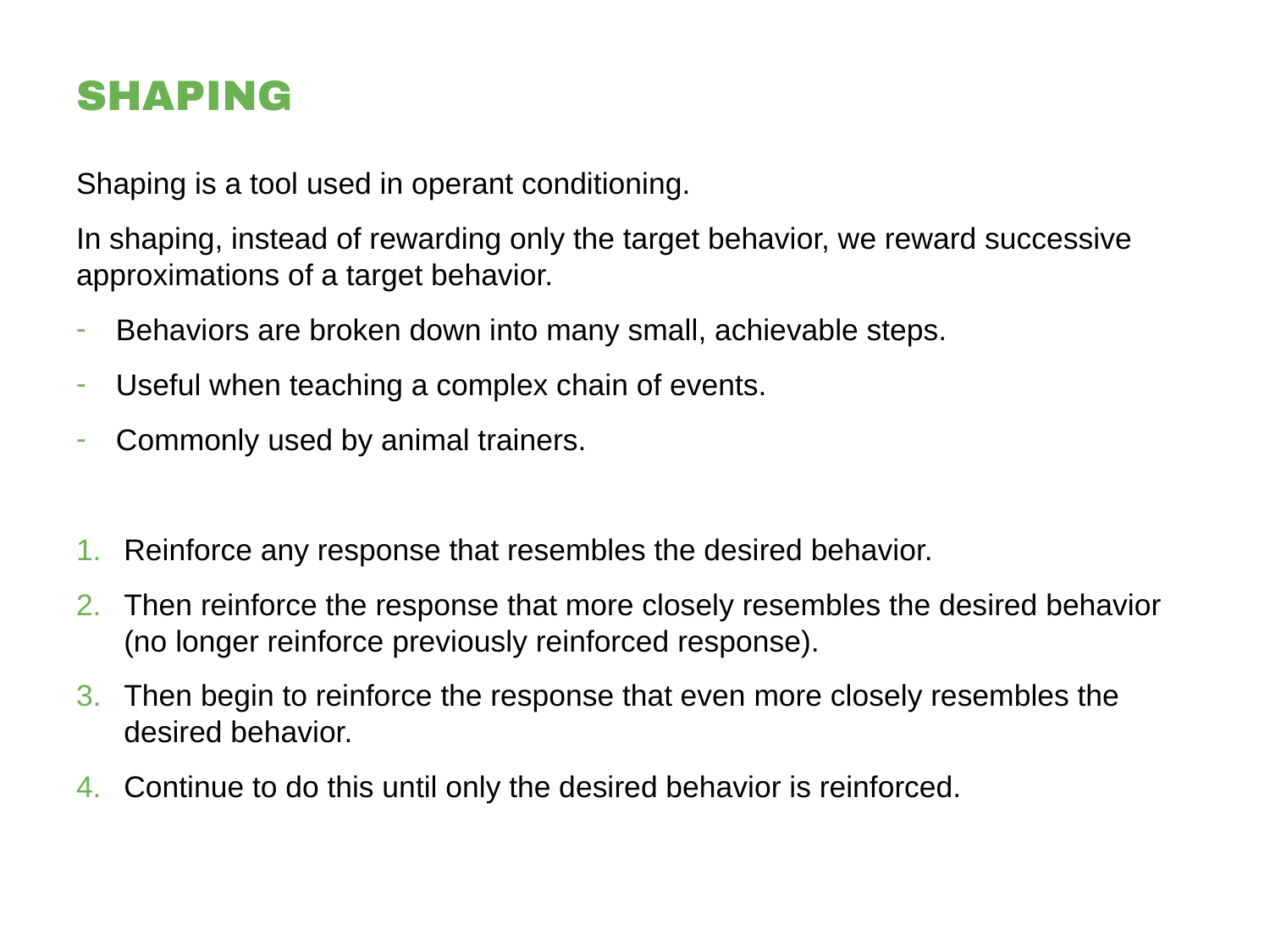

# SHAPING
Shaping is a tool used in operant conditioning.
In shaping, instead of rewarding only the target behavior, we reward successive approximations of a target behavior.
Behaviors are broken down into many small, achievable steps.
Useful when teaching a complex chain of events.
Commonly used by animal trainers.

Reinforce any response that resembles the desired behavior.
Then reinforce the response that more closely resembles the desired behavior (no longer reinforce previously reinforced response).
Then begin to reinforce the response that even more closely resembles the desired behavior.
Continue to do this until only the desired behavior is reinforced.